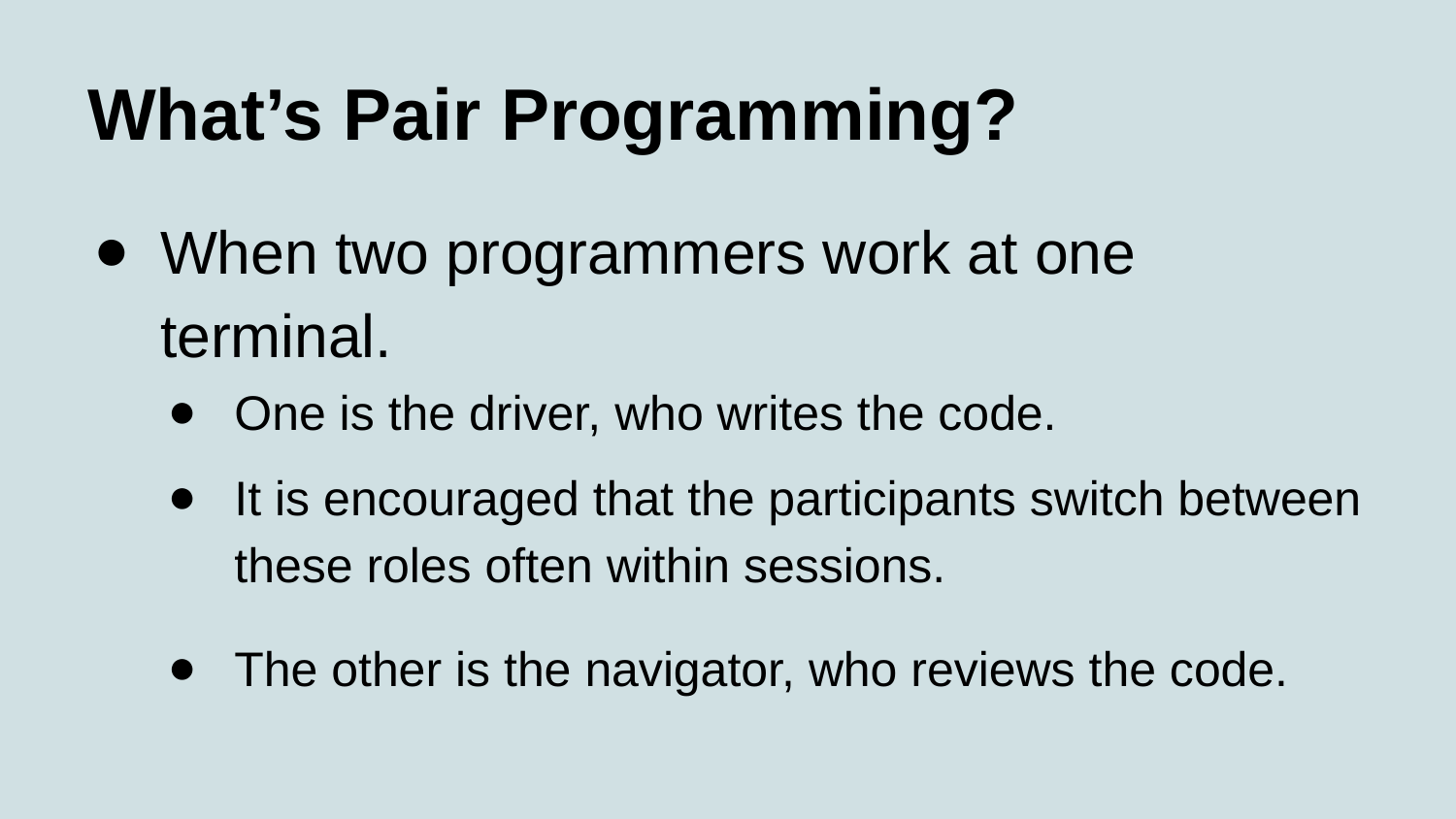

# What’s Pair Programming?
When two programmers work at one terminal.
One is the driver, who writes the code.
It is encouraged that the participants switch between these roles often within sessions.

The other is the navigator, who reviews the code.